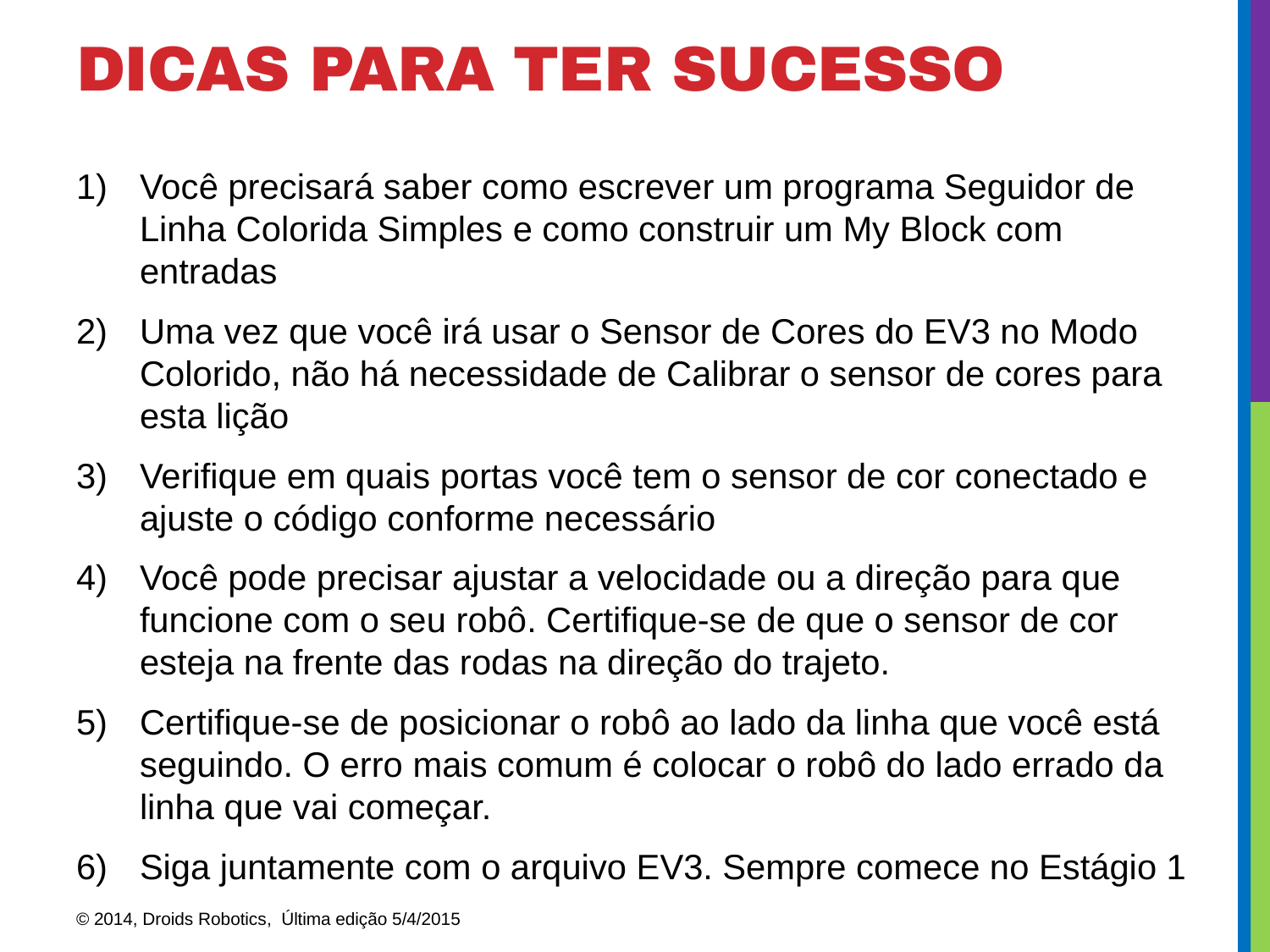

# dicas para ter sucesso
Você precisará saber como escrever um programa Seguidor de Linha Colorida Simples e como construir um My Block com entradas
Uma vez que você irá usar o Sensor de Cores do EV3 no Modo Colorido, não há necessidade de Calibrar o sensor de cores para esta lição
Verifique em quais portas você tem o sensor de cor conectado e ajuste o código conforme necessário
Você pode precisar ajustar a velocidade ou a direção para que funcione com o seu robô. Certifique-se de que o sensor de cor esteja na frente das rodas na direção do trajeto.
Certifique-se de posicionar o robô ao lado da linha que você está seguindo. O erro mais comum é colocar o robô do lado errado da linha que vai começar.
Siga juntamente com o arquivo EV3. Sempre comece no Estágio 1
© 2014, Droids Robotics,  Última edição 5/4/2015